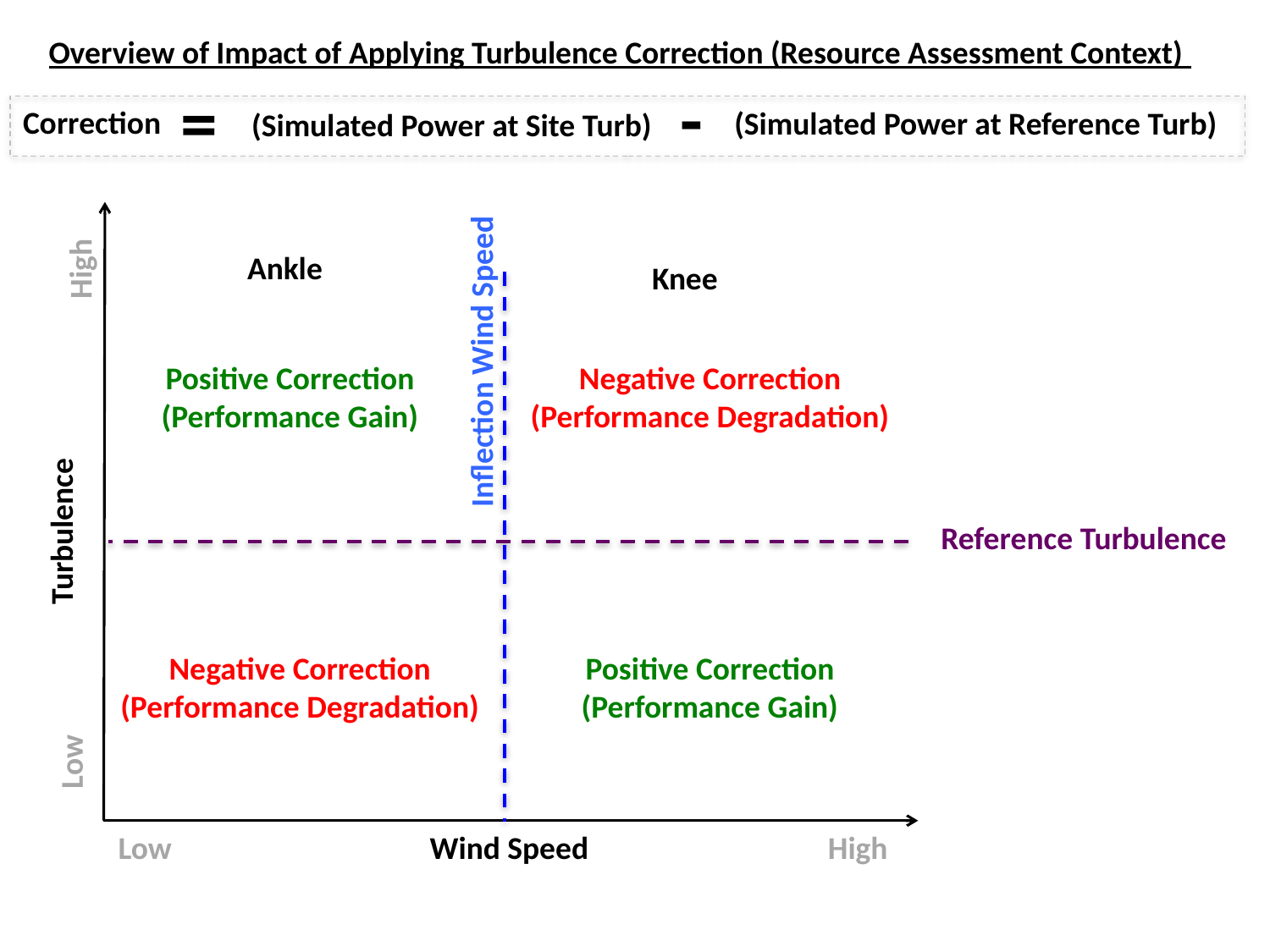

Overview of Impact of Applying Turbulence Correction (Resource Assessment Context)
-
=
Correction

(Simulated Power at Reference Turb)
(Simulated Power at Site Turb)
Turbulence
Wind Speed
Ankle
High
Knee
Inflection Wind Speed
Positive Correction (Performance Gain)
Negative Correction (Performance Degradation)
Reference Turbulence
Positive Correction (Performance Gain)
Negative Correction (Performance Degradation)
Low
Low
High